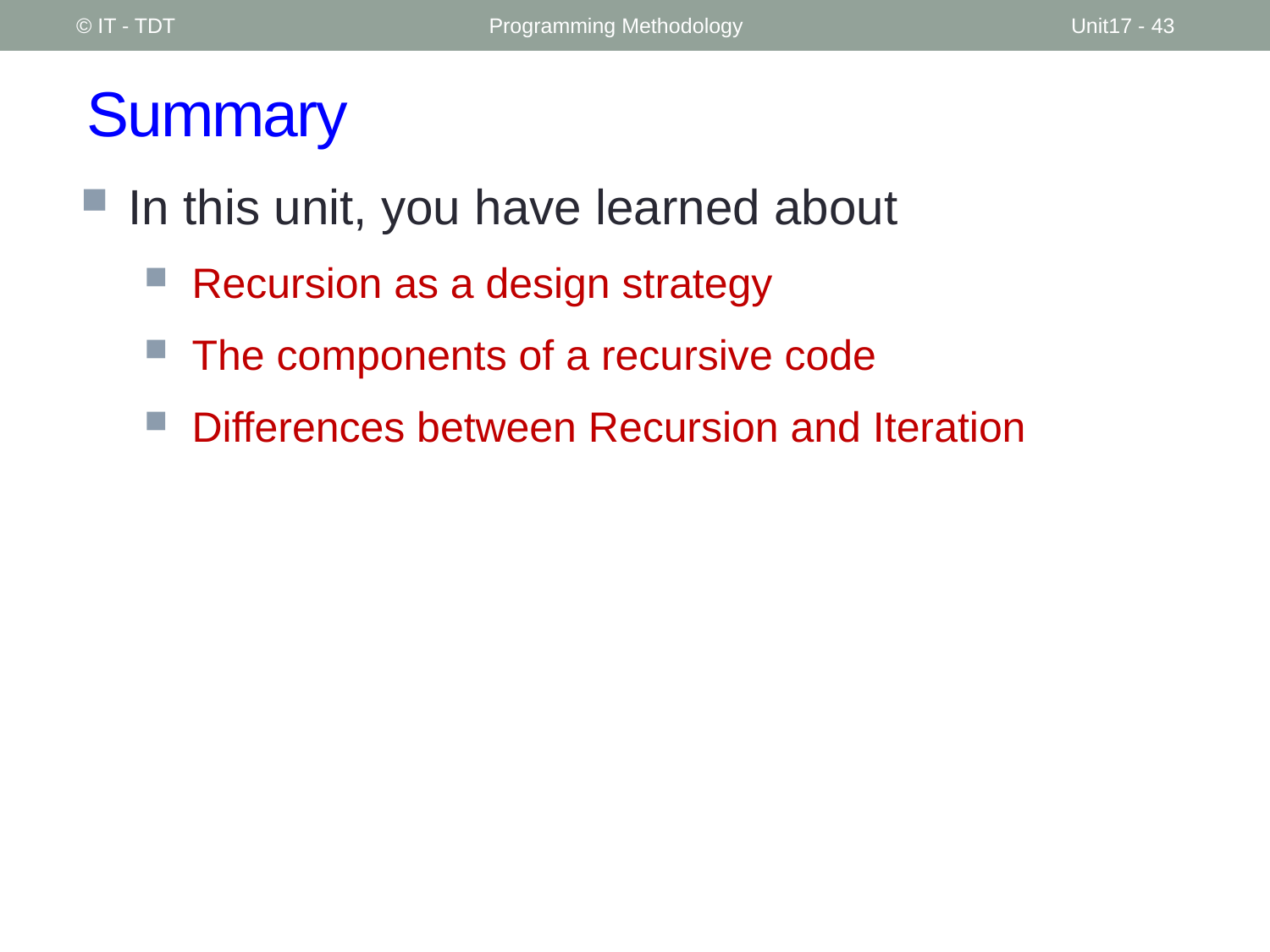

© IT - TDT
Programming Methodology
Unit17 - 43
# Summary
In this unit, you have learned about
Recursion as a design strategy
The components of a recursive code
Differences between Recursion and Iteration